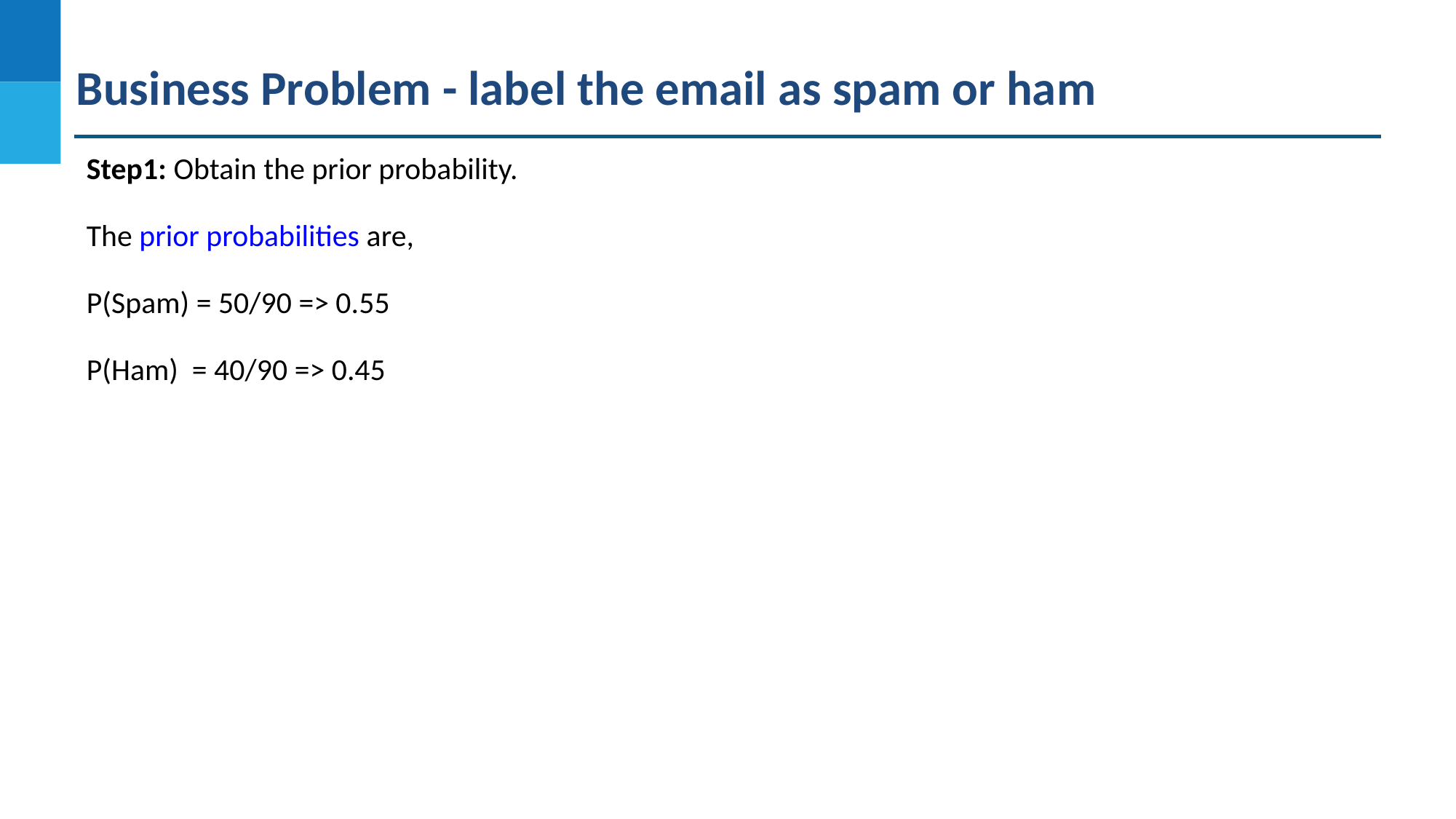

Business Problem - label the email as spam or ham

Step1: Obtain the prior probability.
The prior probabilities are,
P(Spam) = 50/90 => 0.55
P(Ham)  = 40/90 => 0.45